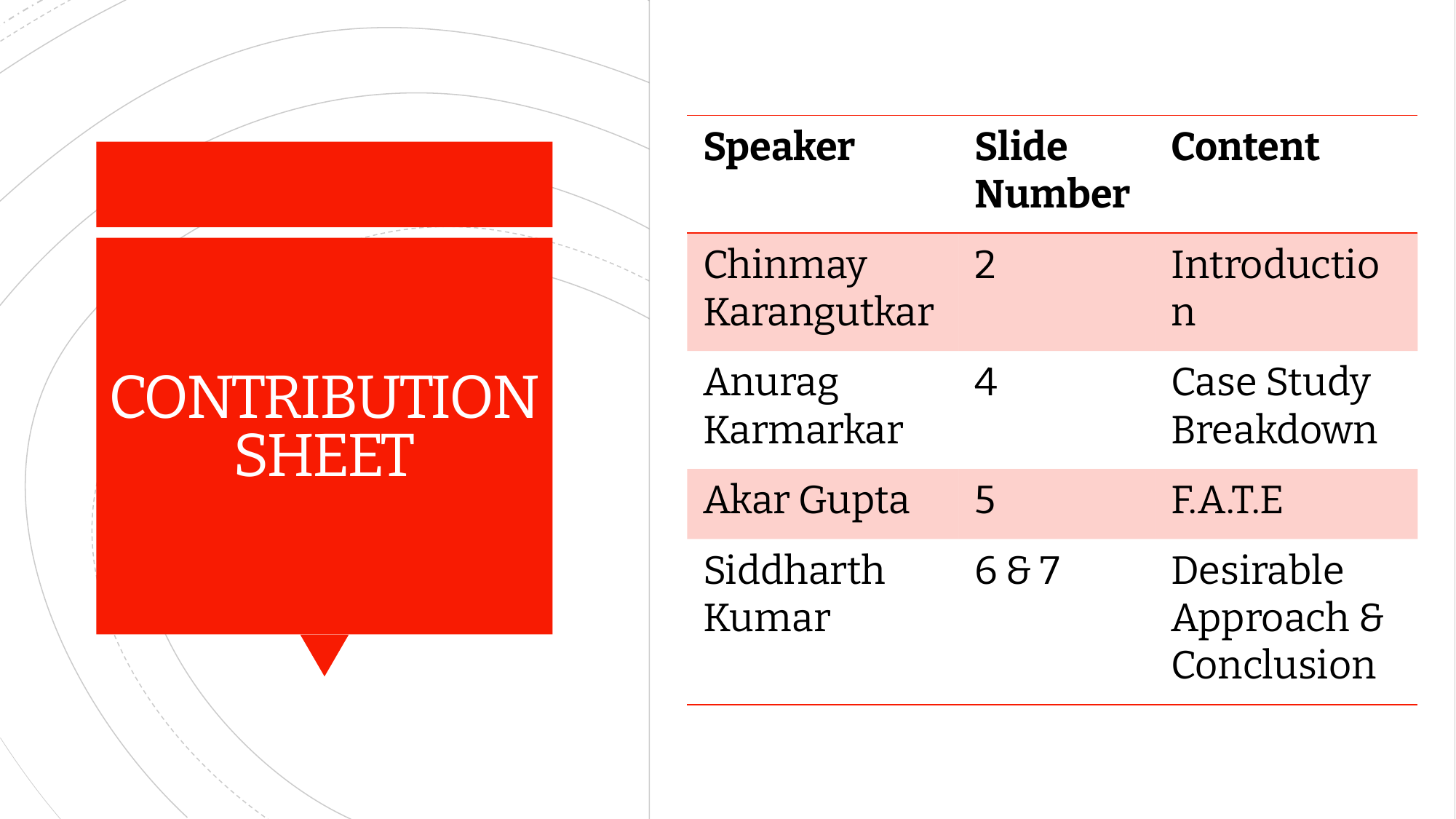

| Speaker | Slide Number | Content |
| --- | --- | --- |
| Chinmay Karangutkar | 2 | Introduction |
| Anurag Karmarkar | 4 | Case Study Breakdown |
| Akar Gupta | 5 | F.A.T.E |
| Siddharth Kumar | 6 & 7 | Desirable Approach & Conclusion |

# CONTRIBUTION SHEET